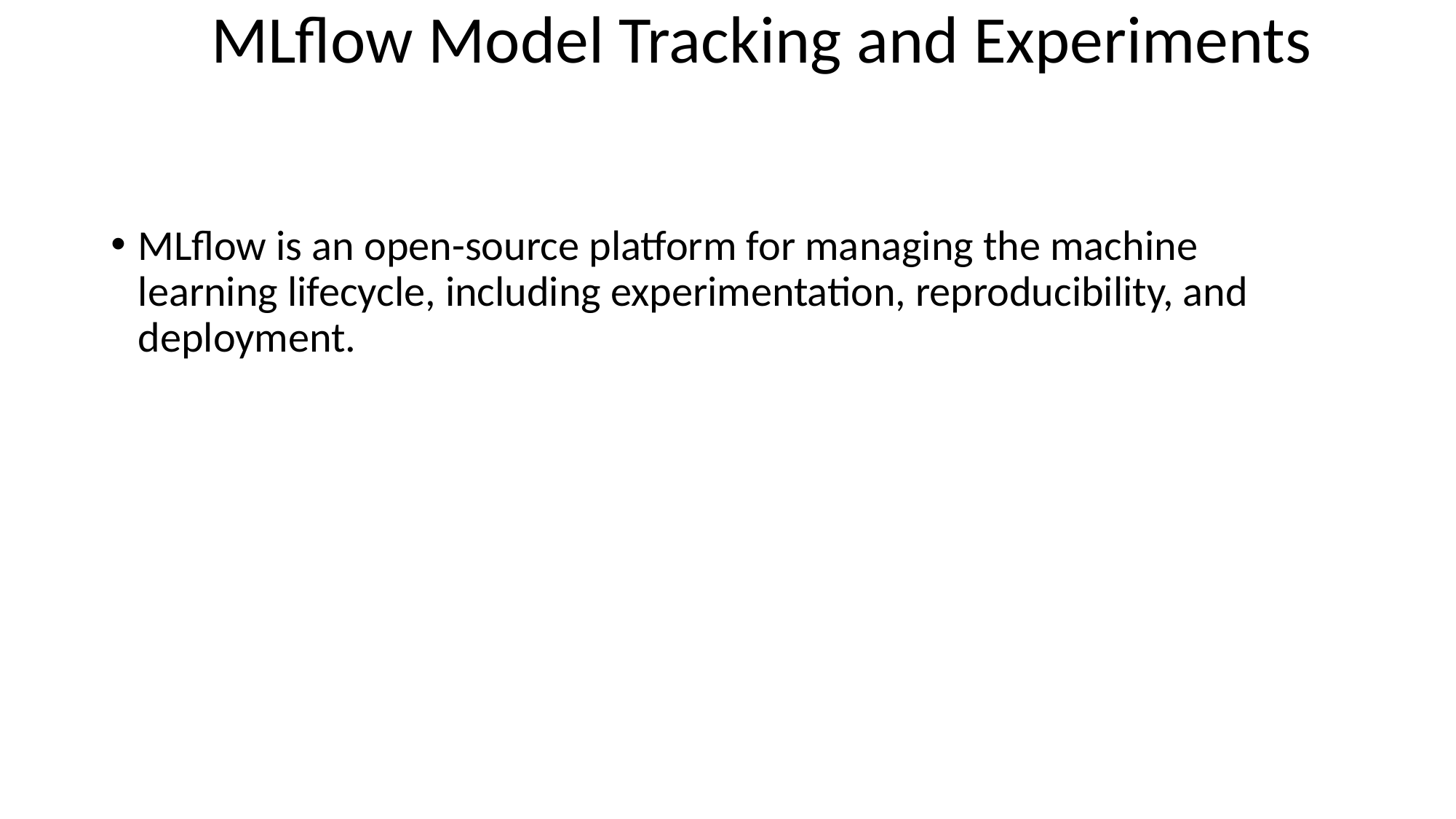

# MLflow Model Tracking and Experiments
MLflow is an open-source platform for managing the machine learning lifecycle, including experimentation, reproducibility, and deployment.